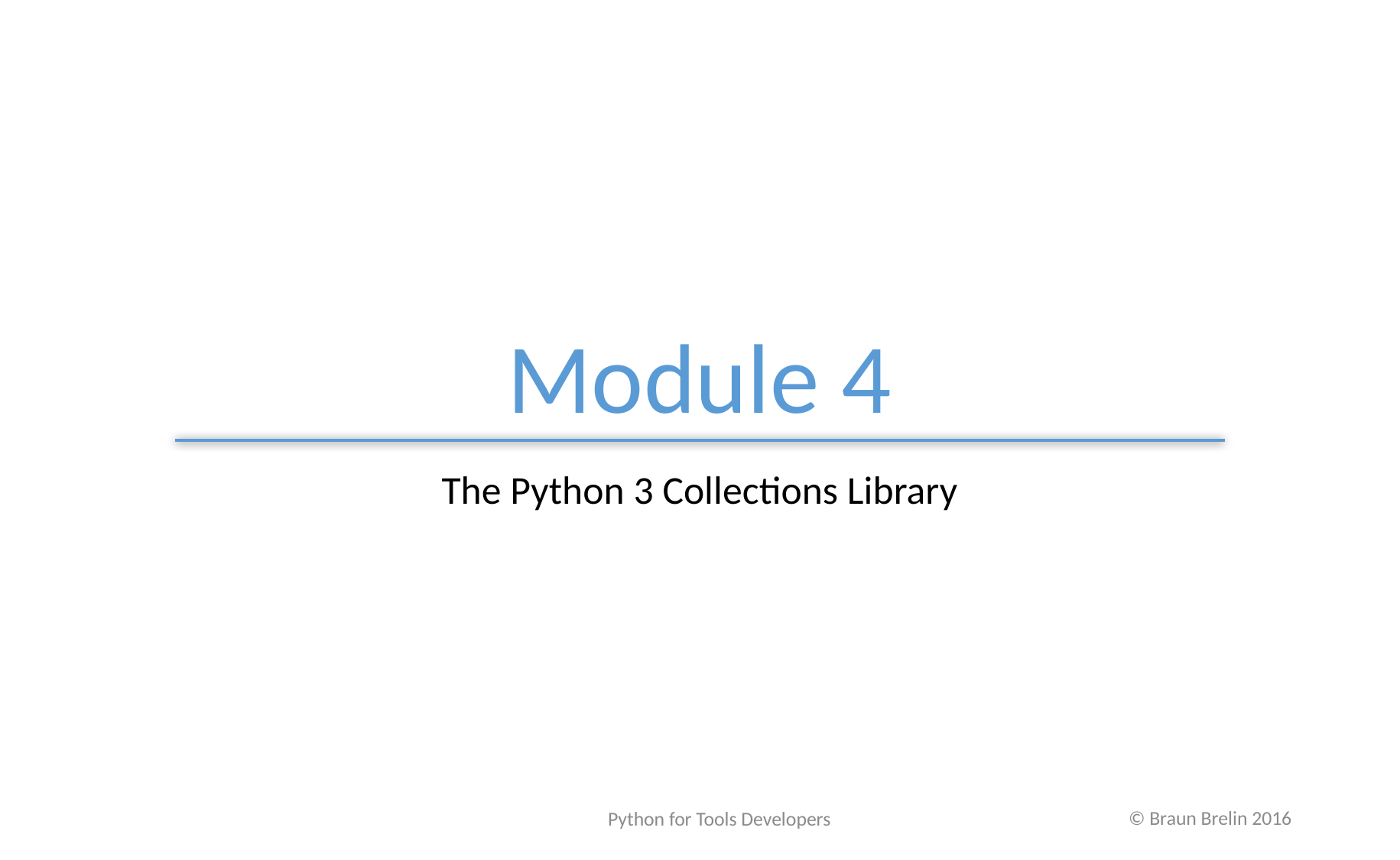

# Module 4
The Python 3 Collections Library